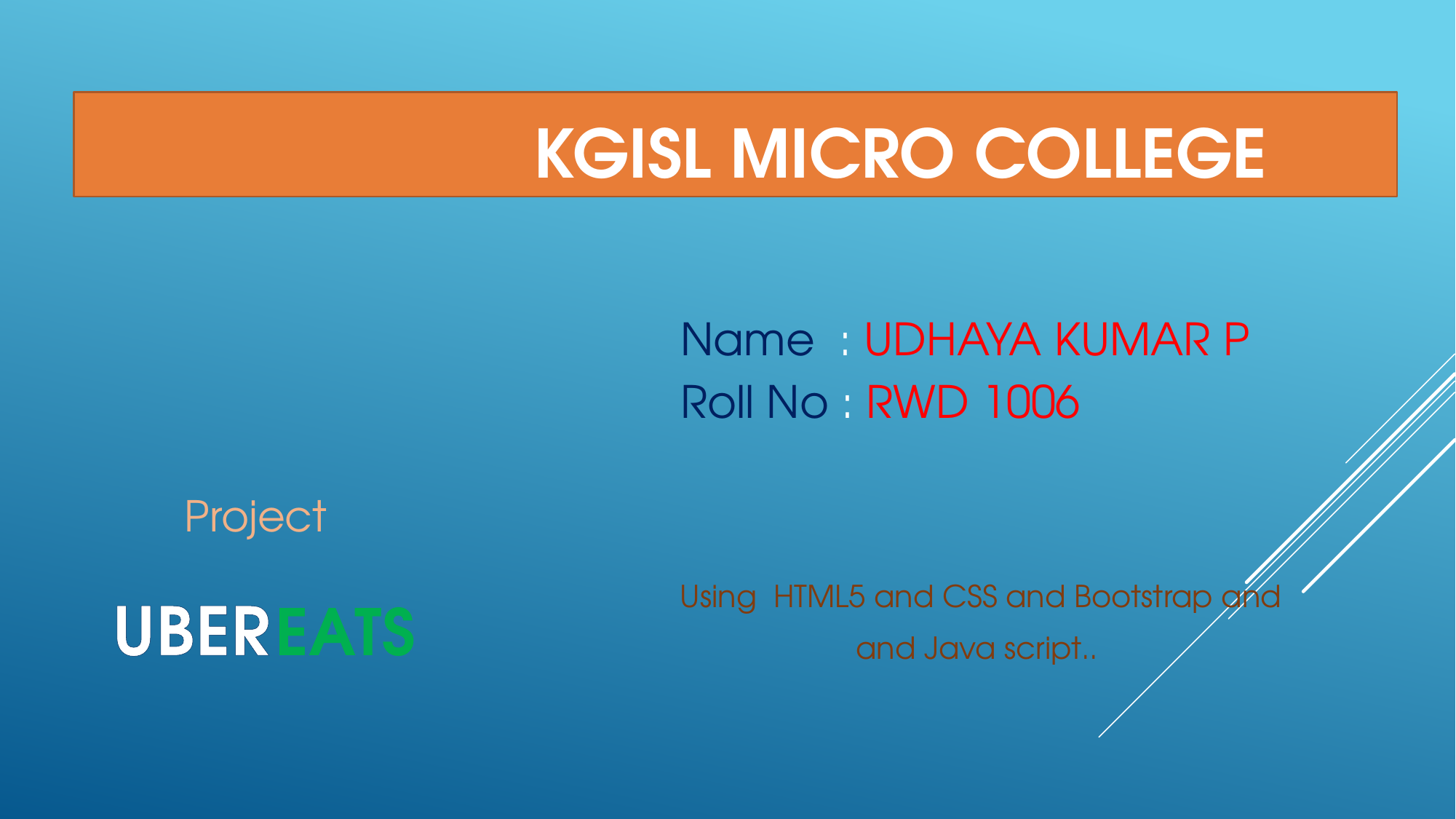

# KGISL Micro college
Name  : UDHAYA KUMAR P
Roll No : RWD 1006

         UBER EATS
Project
 Using  HTML5 and CSS and Bootstrap and
                      and Java script..